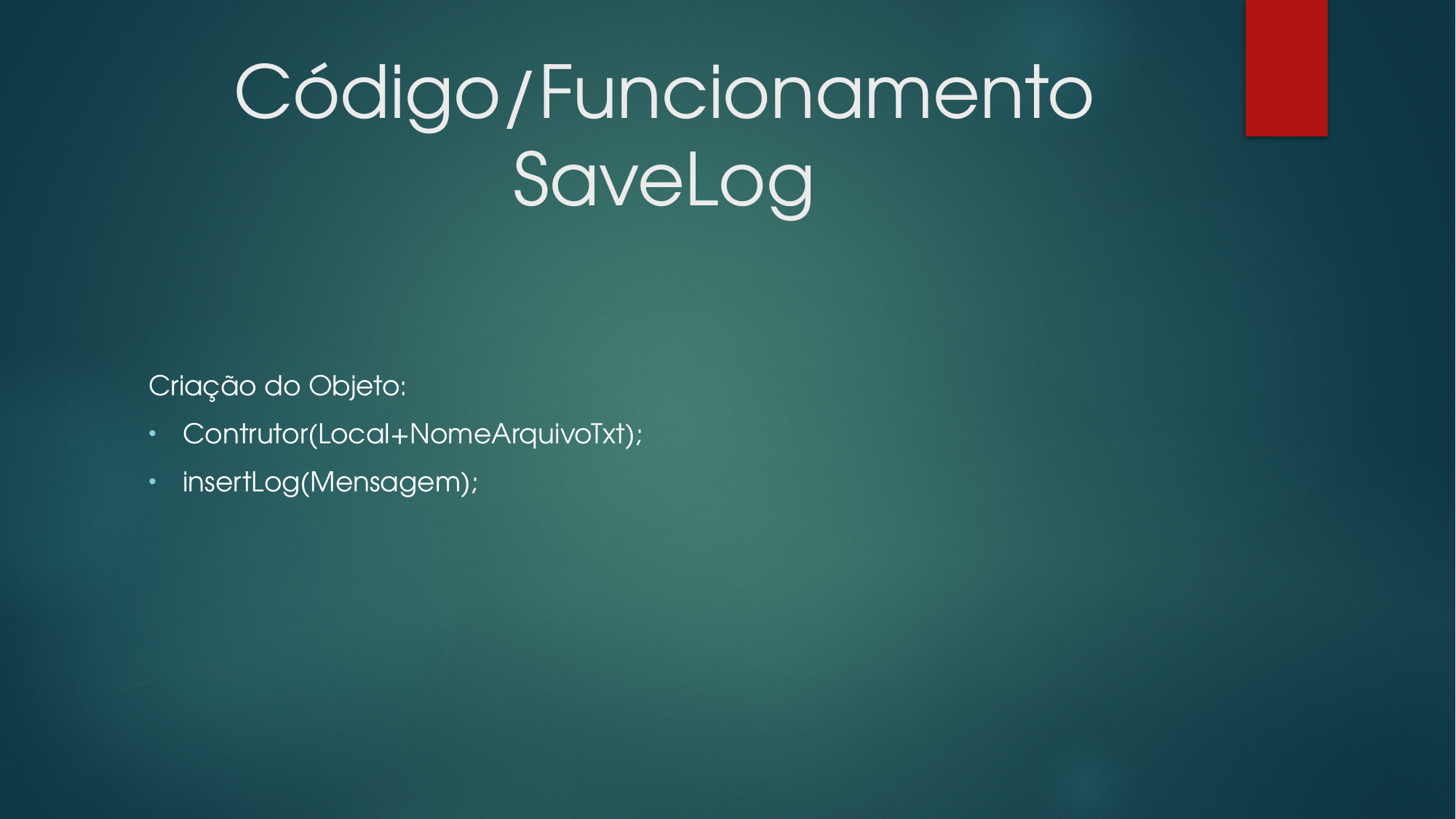

# Código/Funcionamento SaveLog
Criação do Objeto:
Contrutor(Local+NomeArquivoTxt);
insertLog(Mensagem);